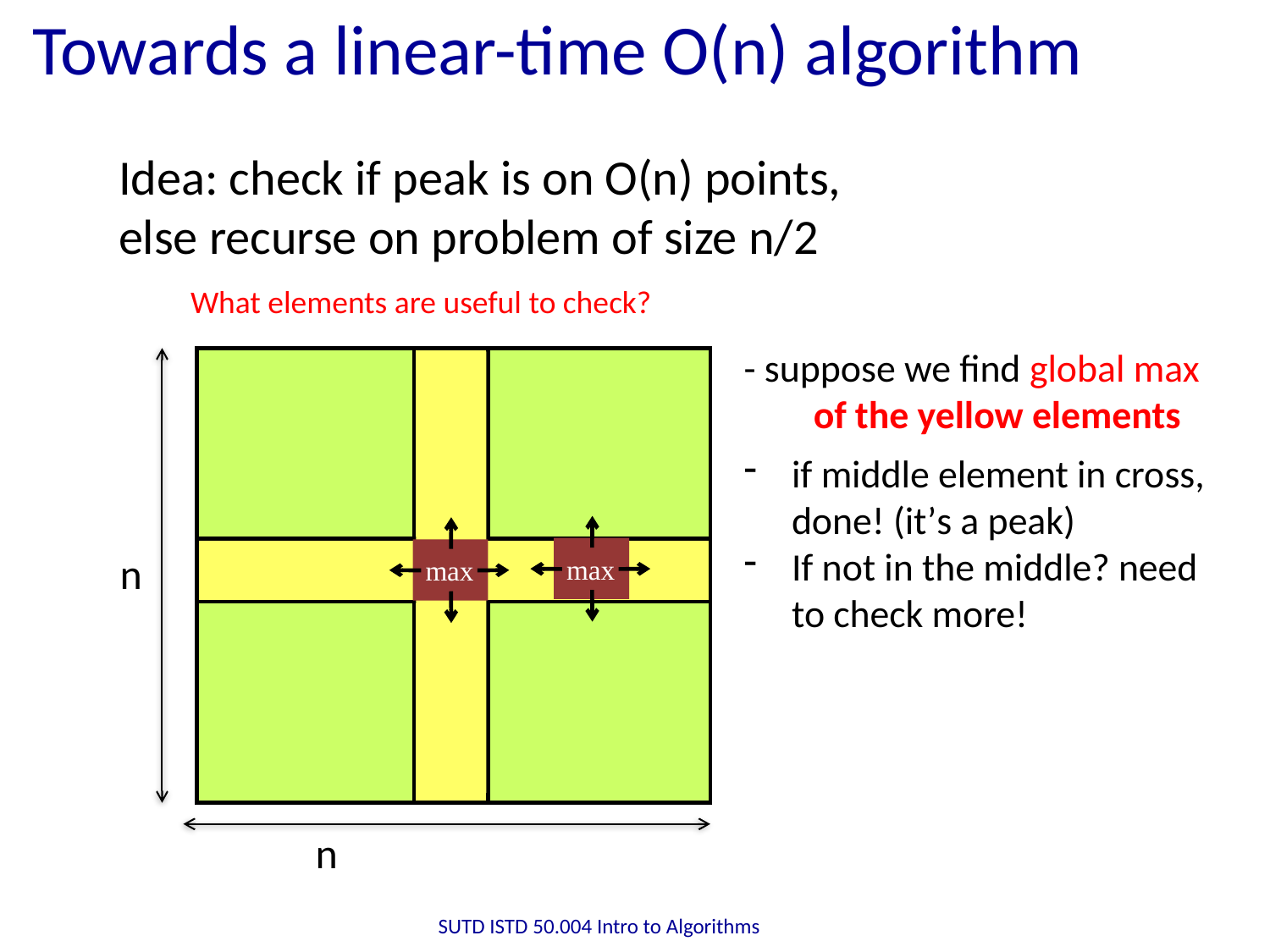

# Towards a linear-time O(n) algorithm
Idea: check if peak is on O(n) points,
else recurse on problem of size n/2
What elements are useful to check?
- suppose we find global max         of the yellow elements

if middle element in cross, done! (it’s a peak)
If not in the middle? need to check more!
max
max
n
n
SUTD ISTD 50.004 Intro to Algorithms